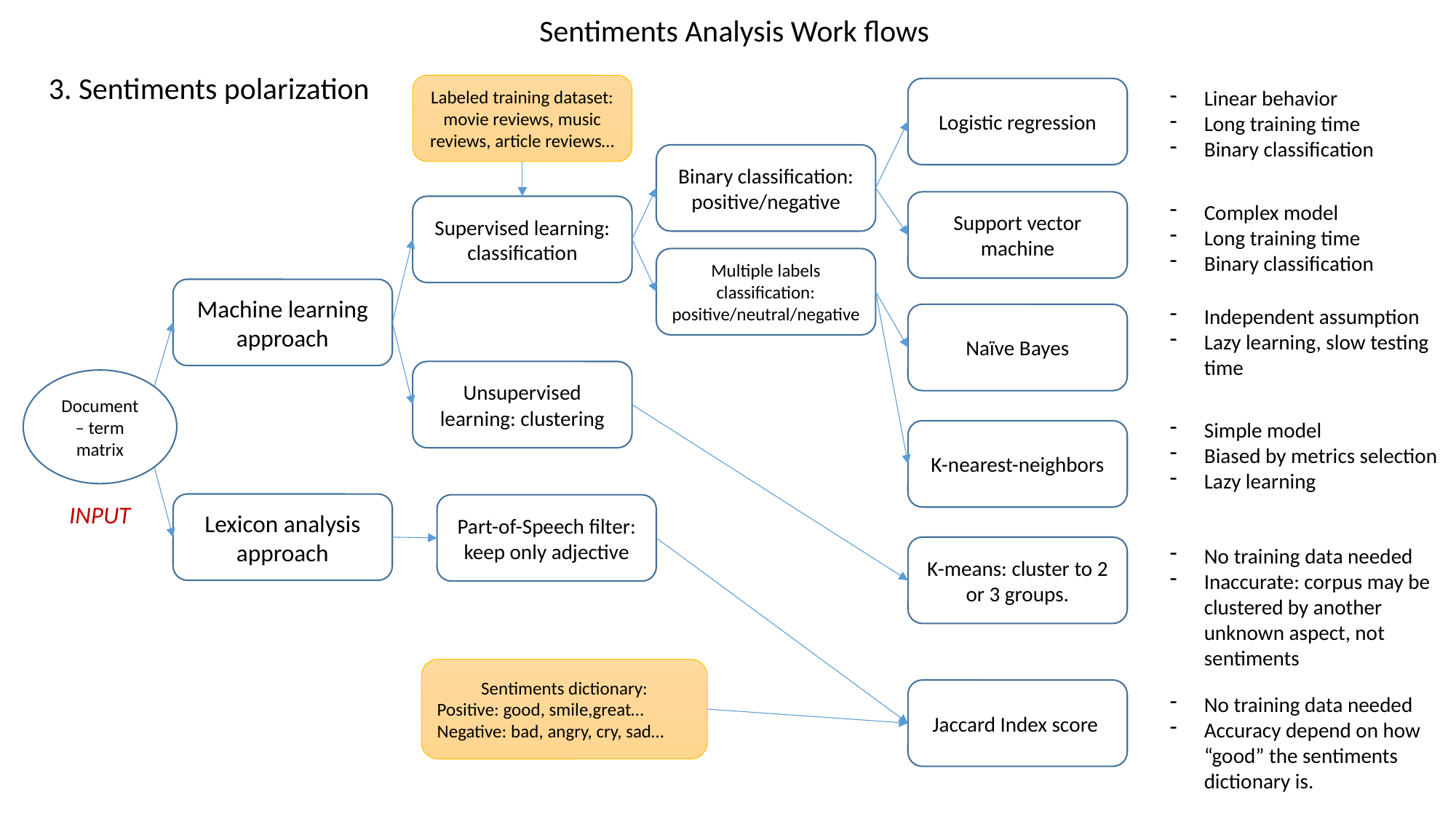

Sentiments Analysis Work flows
3. Sentiments polarization
Labeled training dataset: movie reviews, music reviews, article reviews…
Logistic regression
Linear behavior
Long training time
Binary classification
Binary classification: positive/negative
Support vector machine
Complex model
Long training time
Binary classification
Supervised learning: classification
Multiple labels classification: positive/neutral/negative
Machine learning approach
Independent assumption
Lazy learning, slow testing time
Naïve Bayes
Unsupervised learning: clustering
Document – term matrix
Simple model
Biased by metrics selection
Lazy learning
K-nearest-neighbors
INPUT
Lexicon analysis approach
Part-of-Speech filter: keep only adjective
No training data needed
Inaccurate: corpus may be clustered by another unknown aspect, not sentiments
K-means: cluster to 2 or 3 groups.
Sentiments dictionary:
Positive: good, smile,great…
Negative: bad, angry, cry, sad…
Jaccard Index score
No training data needed
Accuracy depend on how “good” the sentiments dictionary is.